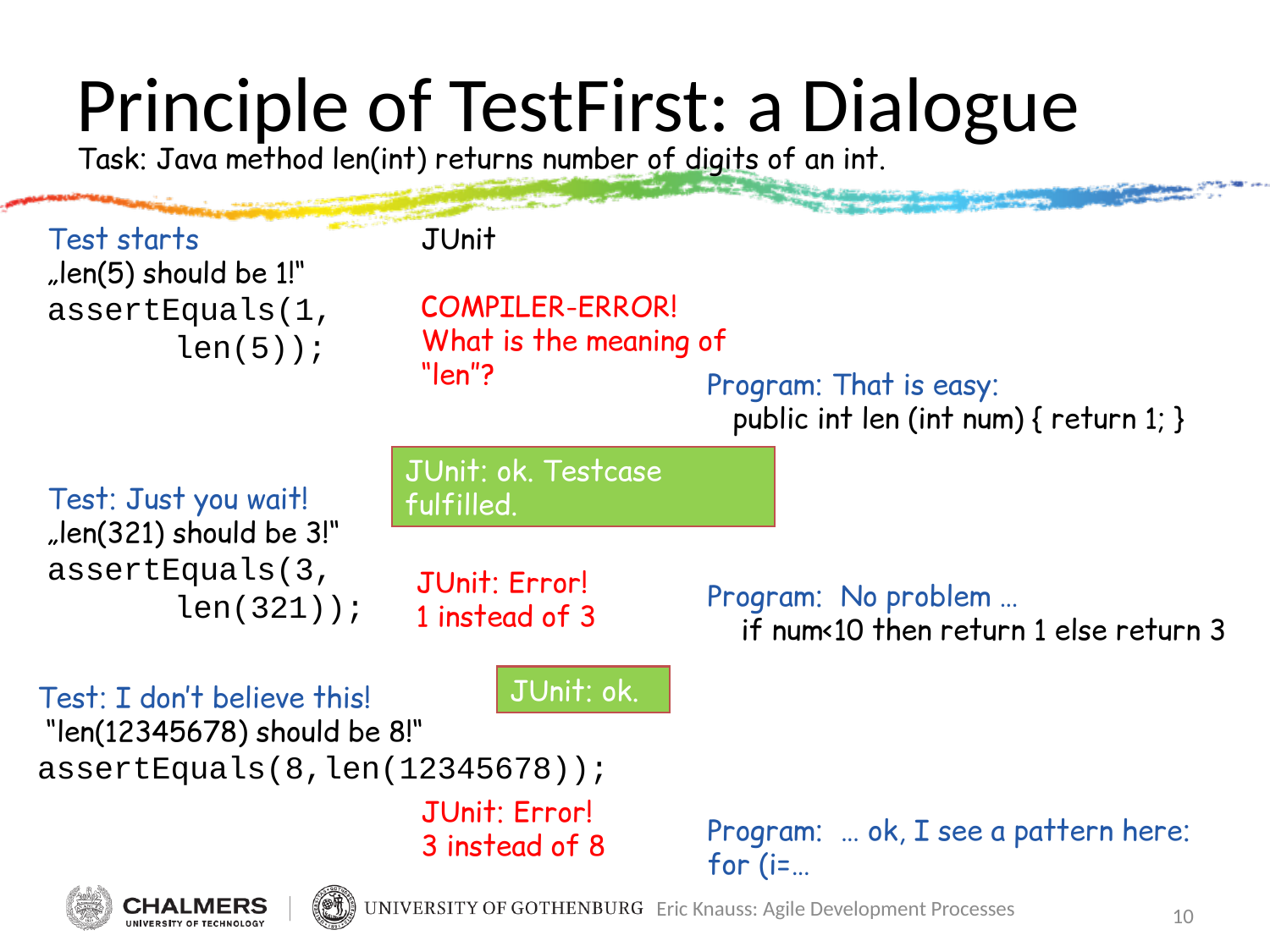

# Principle of TestFirst: a Dialogue
Task: Java method len(int) returns number of digits of an int.
Test starts
„len(5) should be 1!“
assertEquals(1,
	len(5));
JUnit

COMPILER-ERROR! What is the meaning of “len”?
Program: That is easy:
   public int len (int num) { return 1; }
JUnit: ok. Testcase fulfilled.
Test: Just you wait!
„len(321) should be 3!“
assertEquals(3,
	len(321));

JUnit: Error!
1 instead of 3
Program:  No problem …
    if num<10 then return 1 else return 3
JUnit: ok.
Test: I don’t believe this!
 “len(12345678) should be 8!“
assertEquals(8,len(12345678));
JUnit: Error!
3 instead of 8
Program:  … ok, I see a pattern here:   for (i=…
Eric Knauss: Agile Development Processes
10